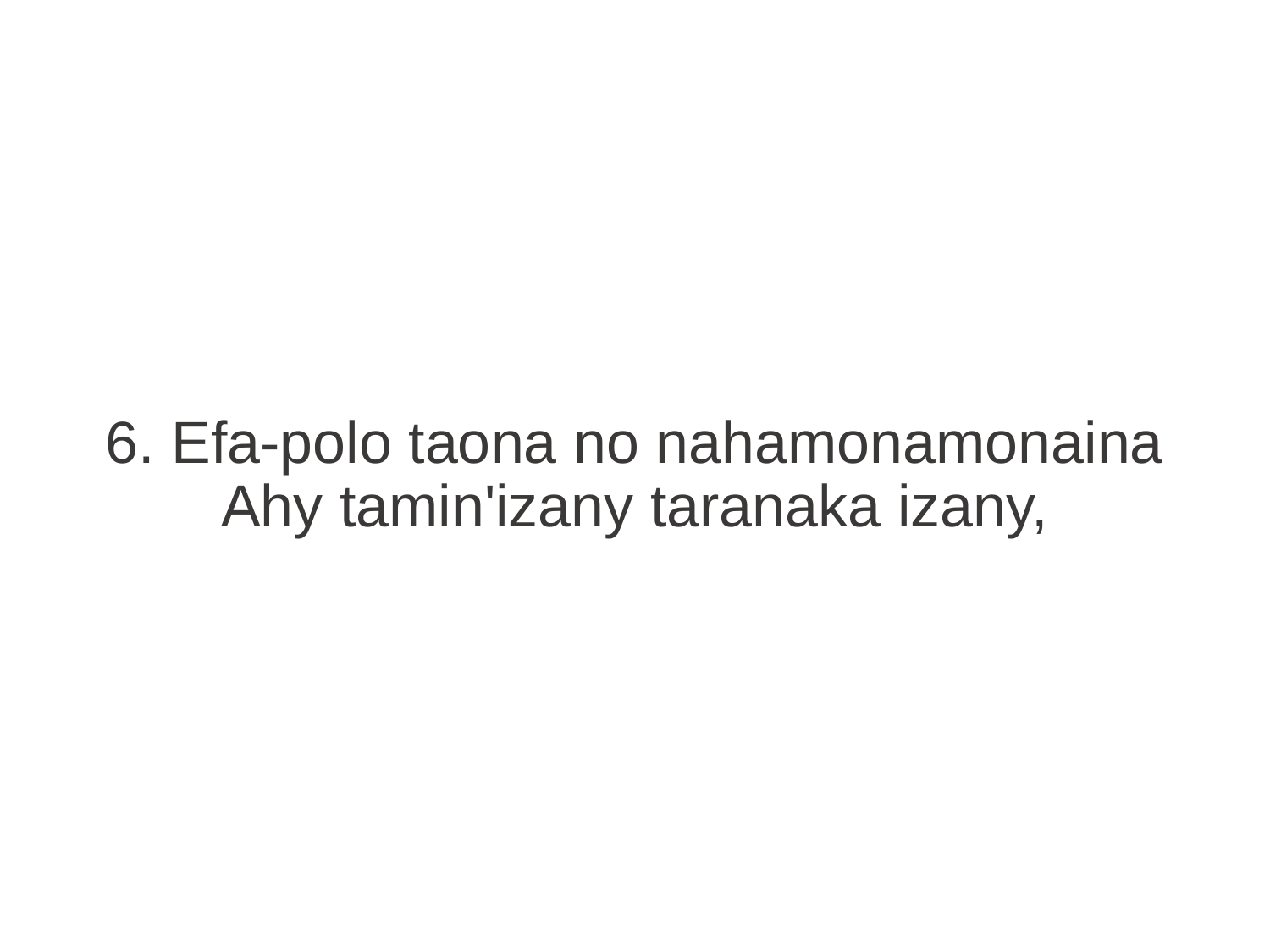

6. Efa-polo taona no nahamonamonaina
Ahy tamin'izany taranaka izany,